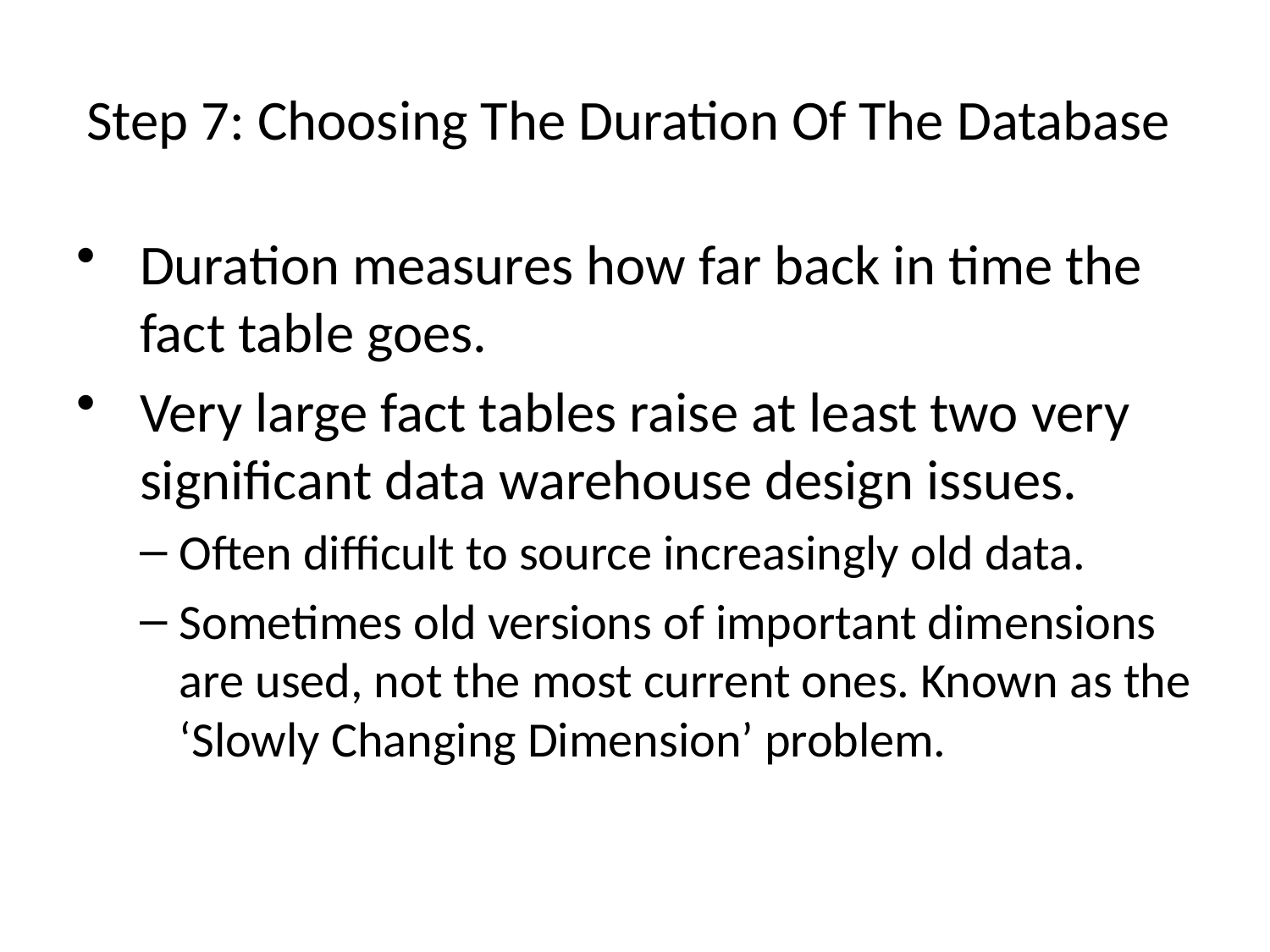

# Step 7: Choosing The Duration Of The Database
Duration measures how far back in time the fact table goes.
Very large fact tables raise at least two very significant data warehouse design issues.
Often difficult to source increasingly old data.
Sometimes old versions of important dimensions are used, not the most current ones. Known as the ‘Slowly Changing Dimension’ problem.